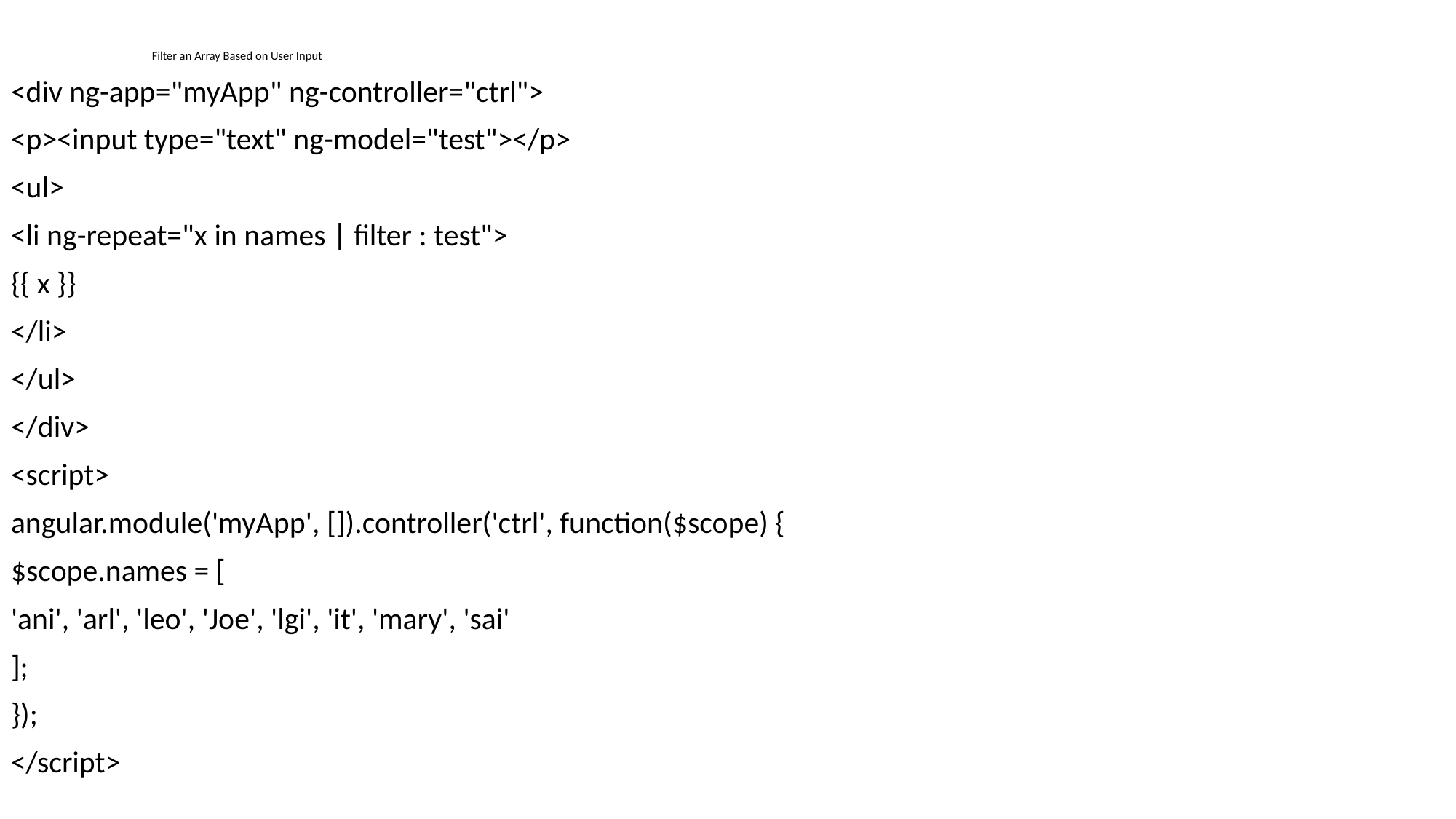

# Filter an Array Based on User Input
<div ng-app="myApp" ng-controller="ctrl">
<p><input type="text" ng-model="test"></p>
<ul>
<li ng-repeat="x in names | filter : test">
{{ x }}
</li>
</ul>
</div>
<script>
angular.module('myApp', []).controller('ctrl', function($scope) {
$scope.names = [
'ani', 'arl', 'leo', 'Joe', 'lgi', 'it', 'mary', 'sai'
];
});
</script>